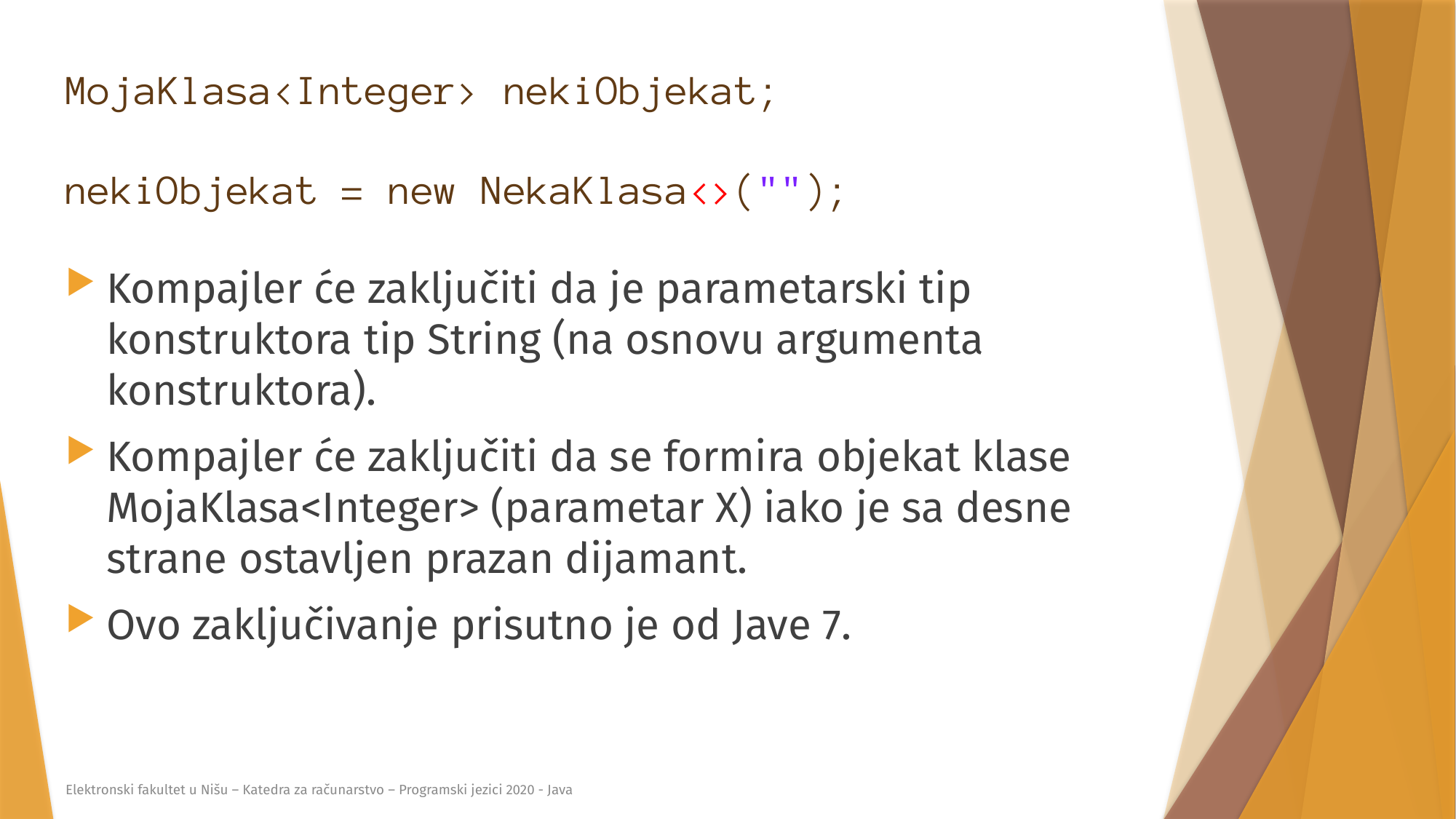

MojaKlasa<Integer> nekiObjekat;

nekiObjekat = new NekaKlasa<>("");

Kompajler će zaključiti da je parametarski tip konstruktora tip String (na osnovu argumenta konstruktora).
Kompajler će zaključiti da se formira objekat klase MojaKlasa<Integer> (parametar X) iako je sa desne strane ostavljen prazan dijamant.
Ovo zaključivanje prisutno je od Jave 7.

Elektronski fakultet u Nišu – Katedra za računarstvo – Programski jezici 2020 - Java